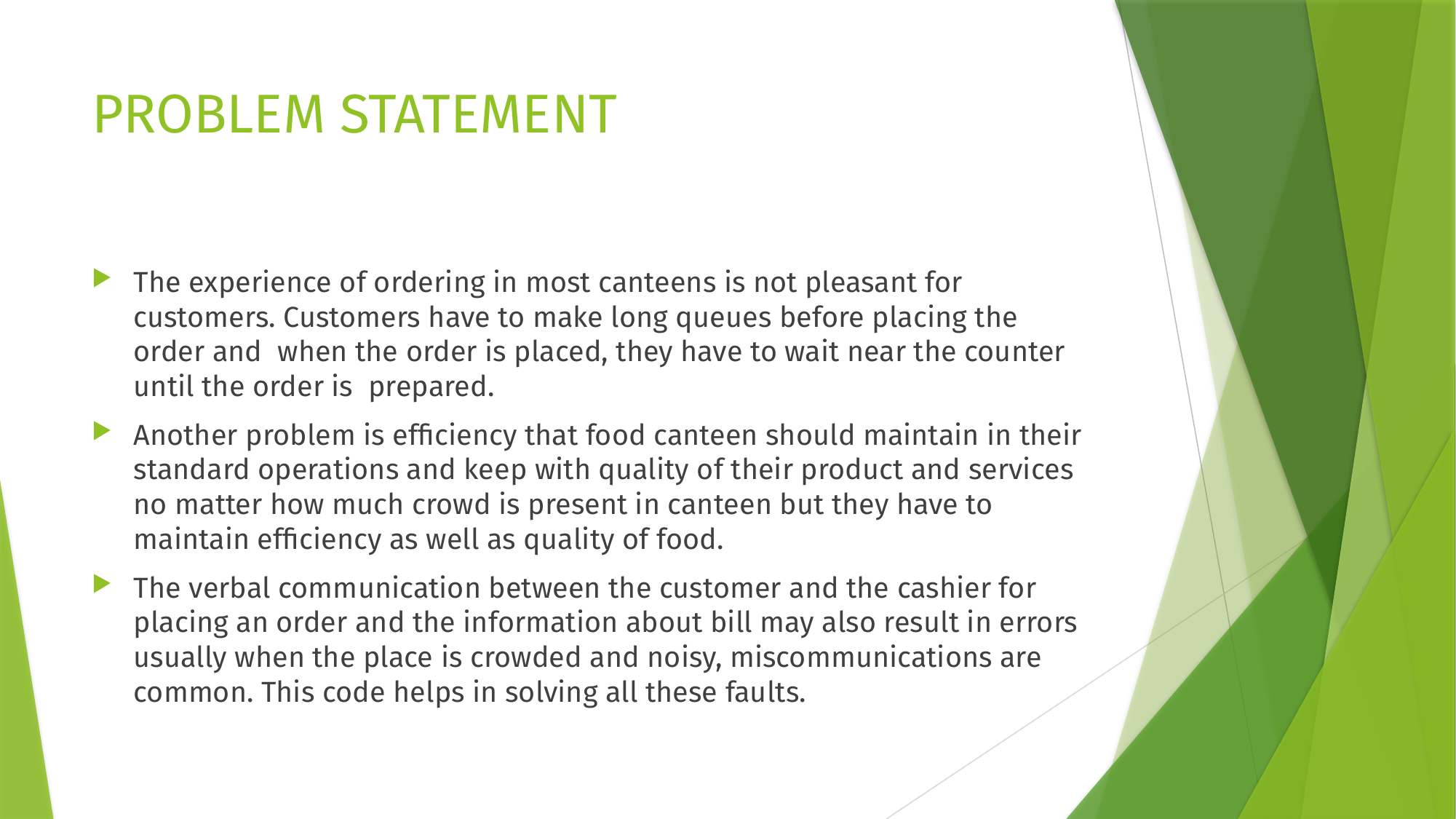

# PROBLEM STATEMENT
The experience of ordering in most canteens is not pleasant for customers. Customers have to make long queues before placing the order and  when the order is placed, they have to wait near the counter until the order is  prepared.
Another problem is efficiency that food canteen should maintain in their standard operations and keep with quality of their product and services no matter how much crowd is present in canteen but they have to maintain efficiency as well as quality of food.
The verbal communication between the customer and the cashier for placing an order and the information about bill may also result in errors usually when the place is crowded and noisy, miscommunications are common. This code helps in solving all these faults.